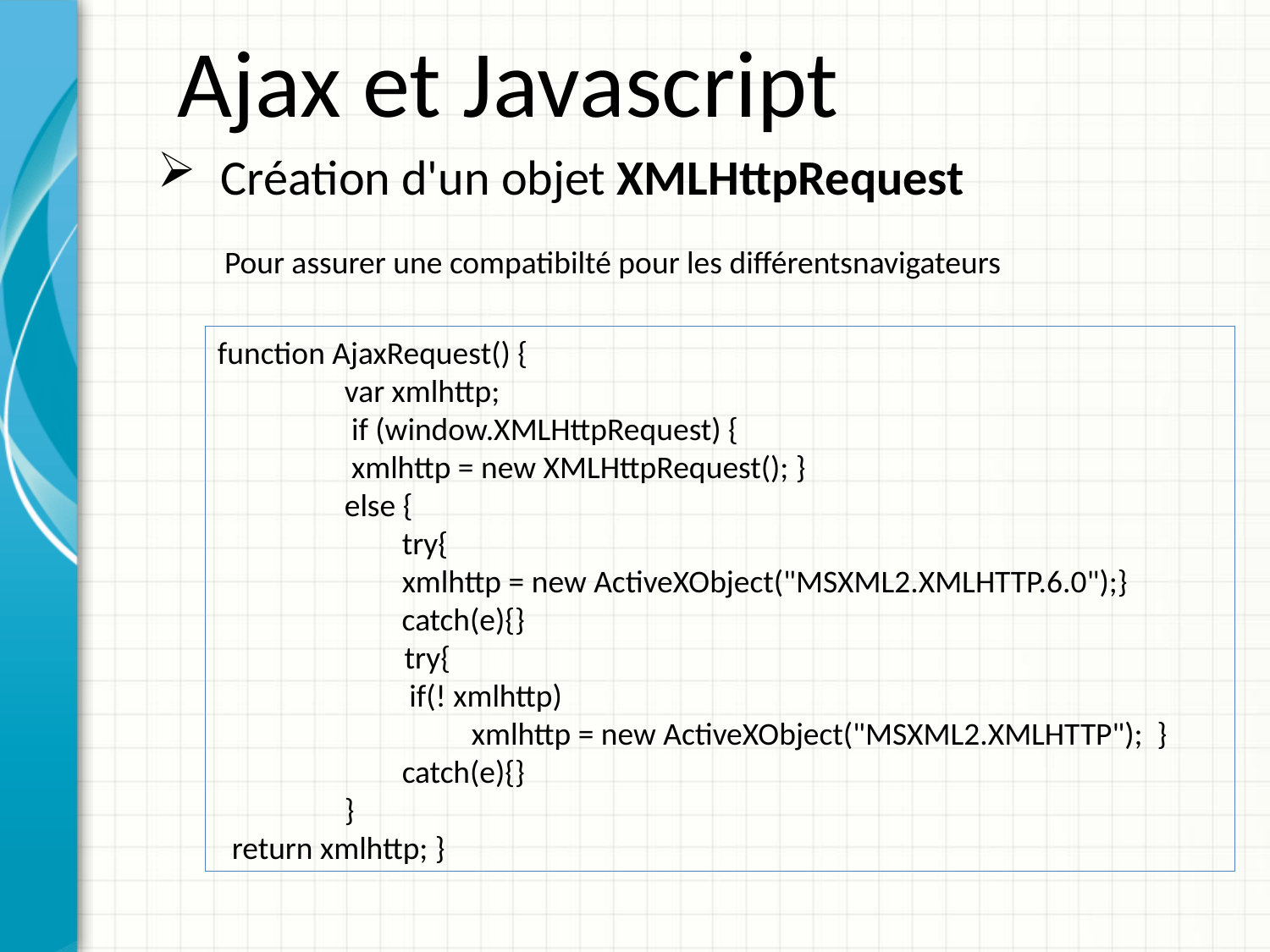

Ajax et Javascript
Création d'un objet XMLHttpRequest
 Pour assurer une compatibilté pour les différentsnavigateurs
function AjaxRequest() {
	var xmlhttp;
	 if (window.XMLHttpRequest) {
    	 xmlhttp = new XMLHttpRequest(); }
	else {
	        try{
	        xmlhttp = new ActiveXObject("MSXML2.XMLHTTP.6.0");} 	        catch(e){}
                          try{
	         if(! xmlhttp)
		xmlhttp = new ActiveXObject("MSXML2.XMLHTTP");  }
	        catch(e){}
  	}
  return xmlhttp; }